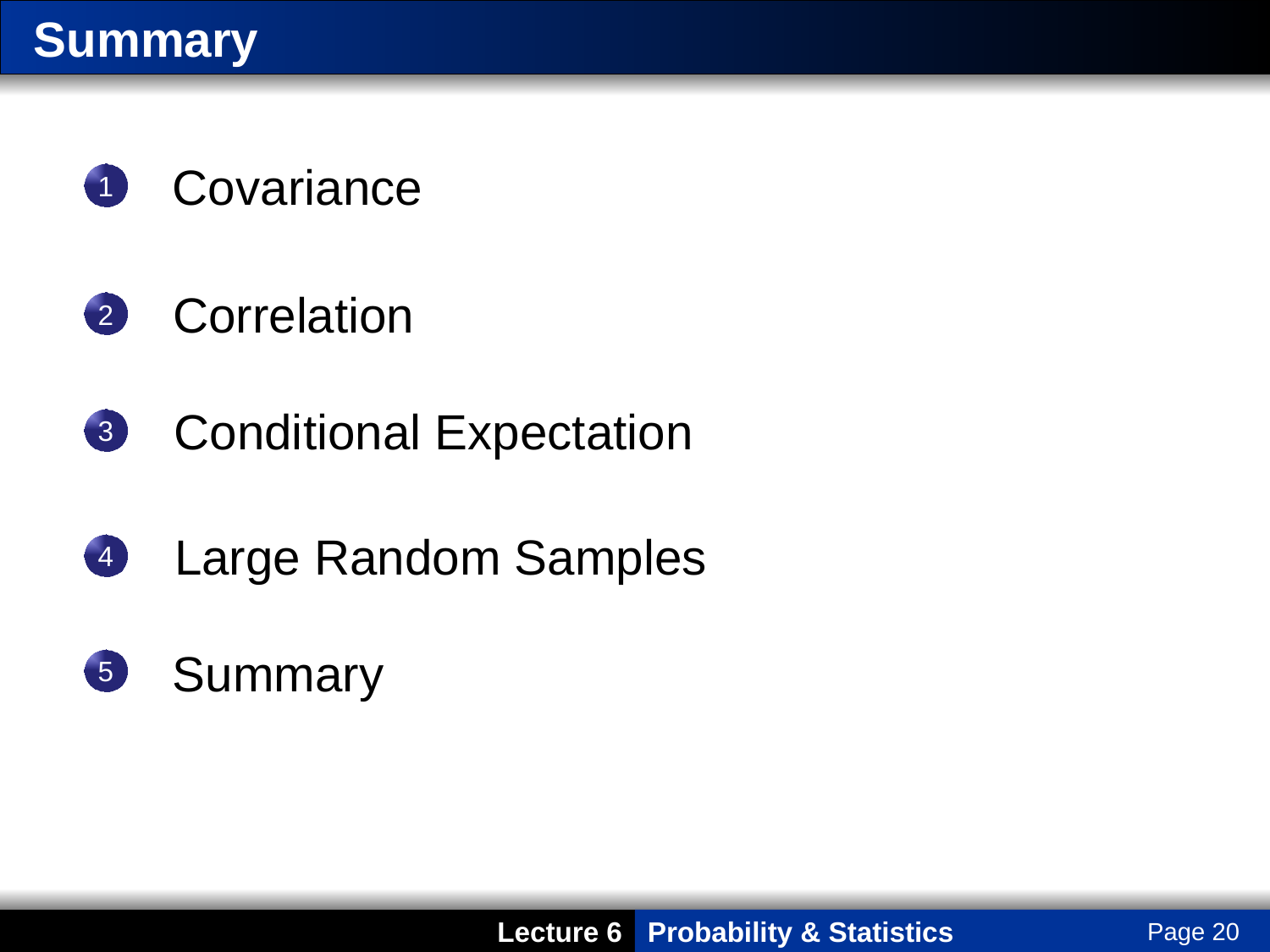

# Summary
Covariance
1
Correlation
2
Conditional Expectation
3
Large Random Samples
4
Summary
5
Page 20